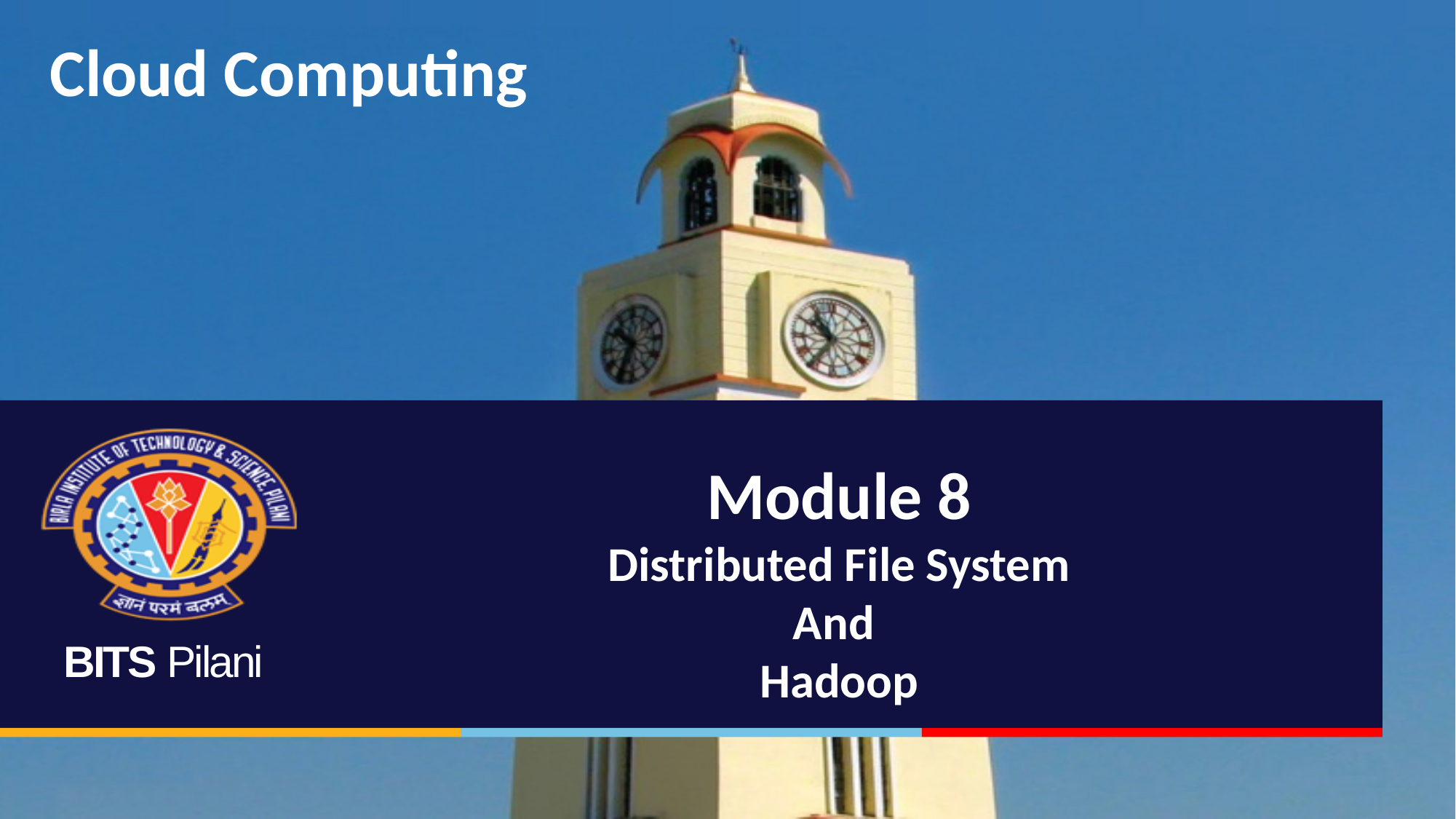

Cloud Computing
Module 8
Distributed File System
And
Hadoop